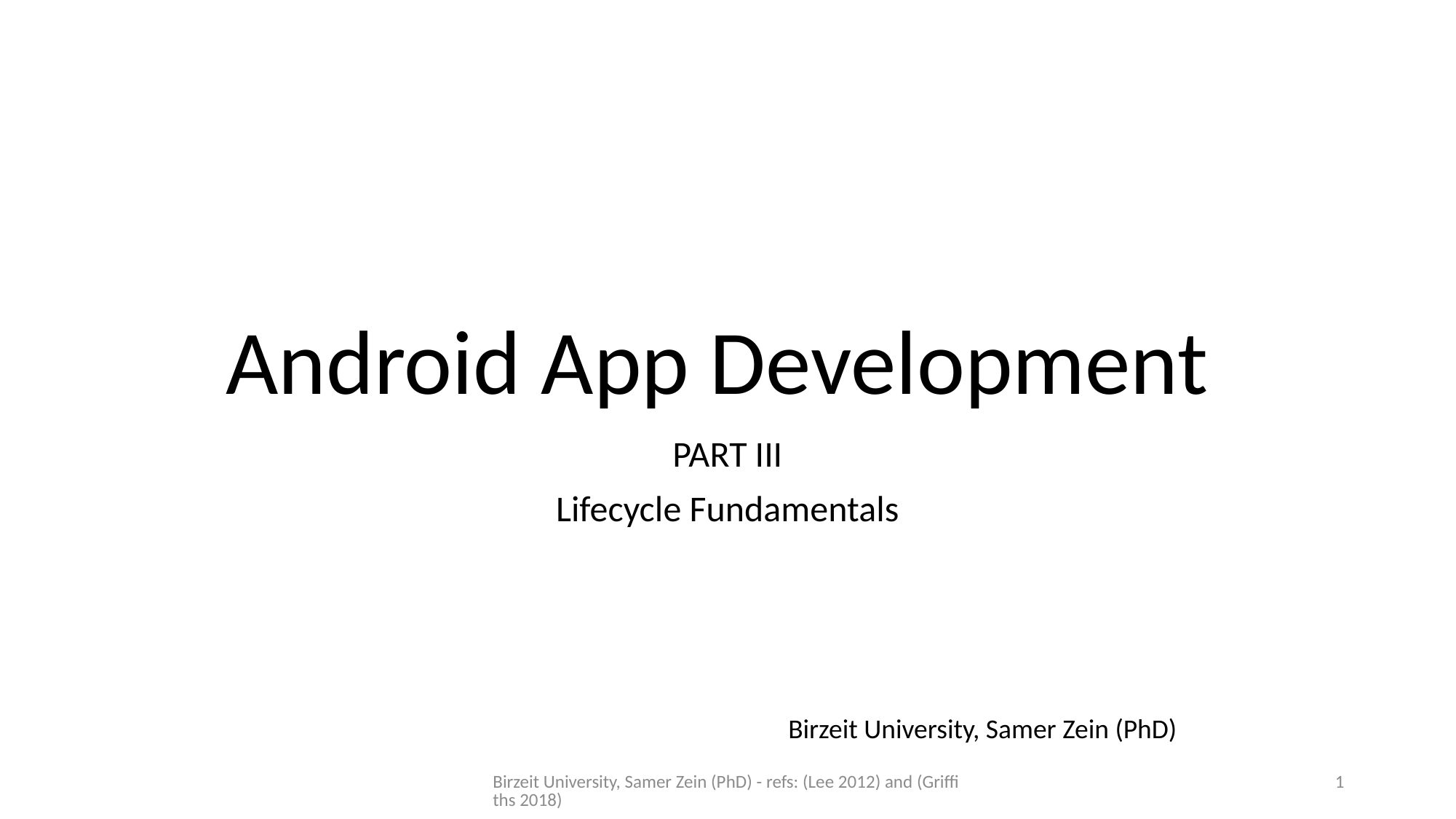

# Android App Development
PART III
Lifecycle Fundamentals
Birzeit University, Samer Zein (PhD)
Birzeit University, Samer Zein (PhD) - refs: (Lee 2012) and (Griffiths 2018)
1